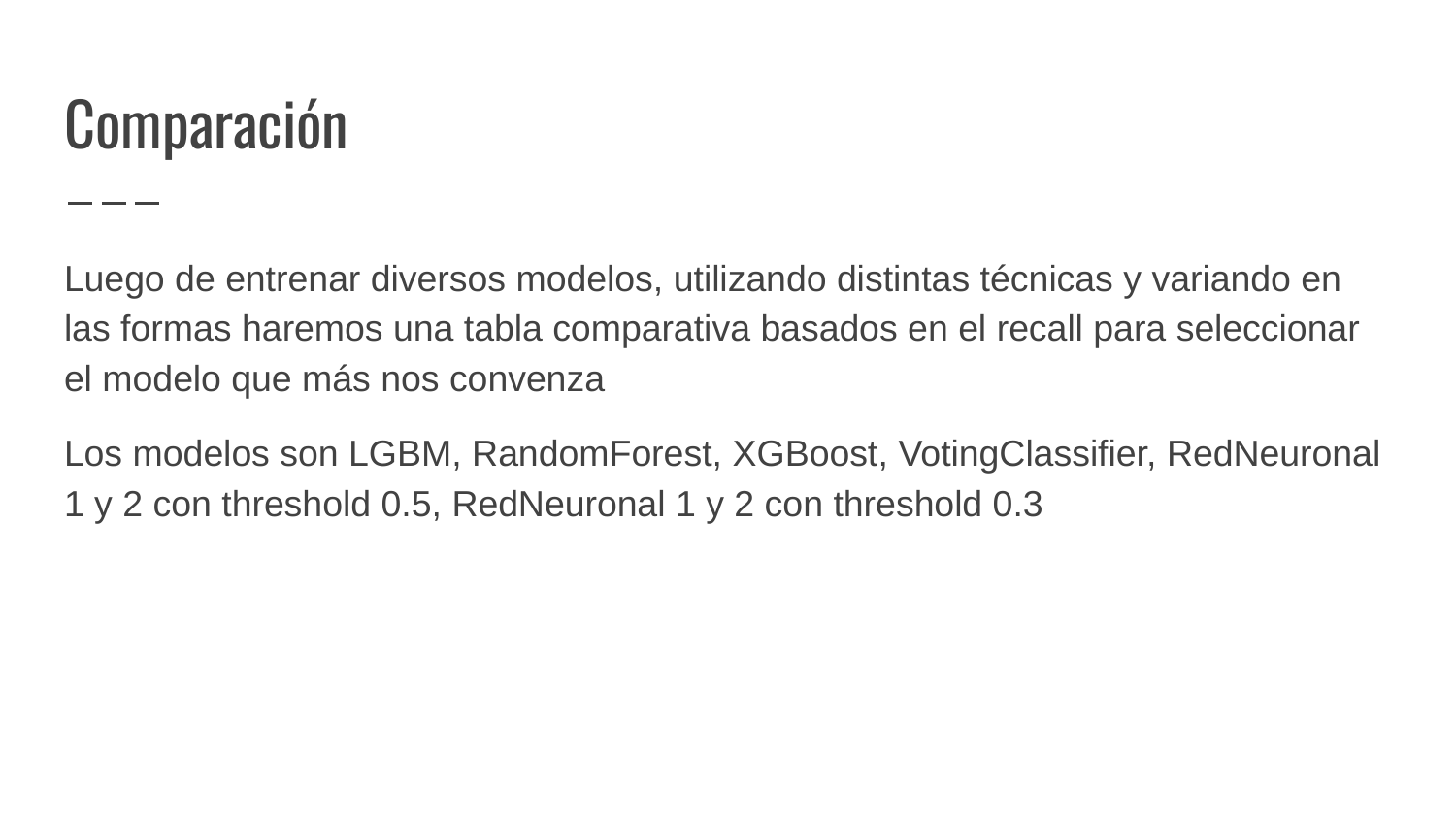

# Comparación
Luego de entrenar diversos modelos, utilizando distintas técnicas y variando en las formas haremos una tabla comparativa basados en el recall para seleccionar el modelo que más nos convenza
Los modelos son LGBM, RandomForest, XGBoost, VotingClassifier, RedNeuronal 1 y 2 con threshold 0.5, RedNeuronal 1 y 2 con threshold 0.3